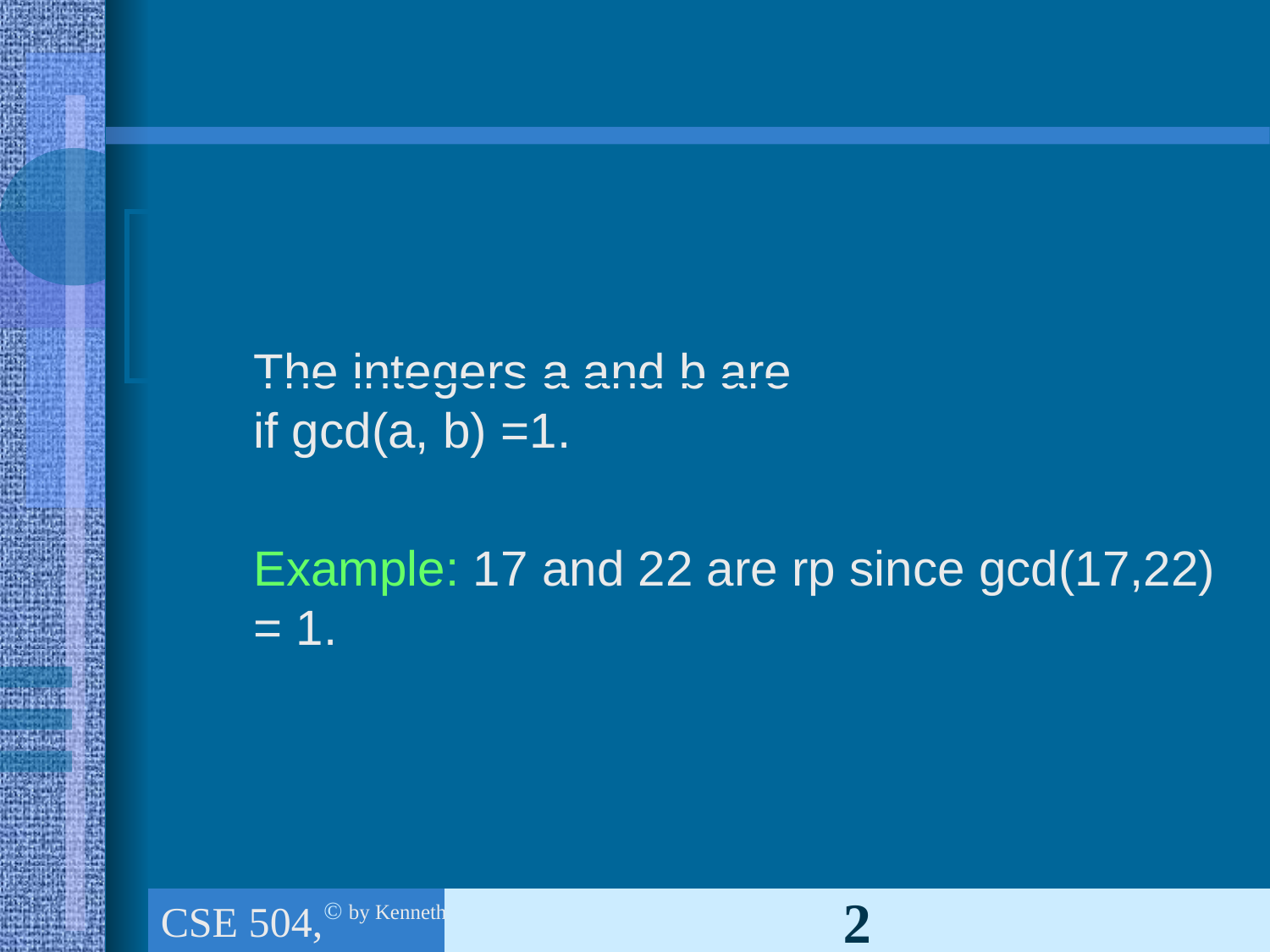

Definition 5:

	The integers a and b are relatively prime (rp) if gcd(a, b) =1.

	Example: 17 and 22 are rp since gcd(17,22) = 1.

CSE 504, Chapter 2 (Part 2): The Fundamentals: Algorithms, the Integers & Matrices
2